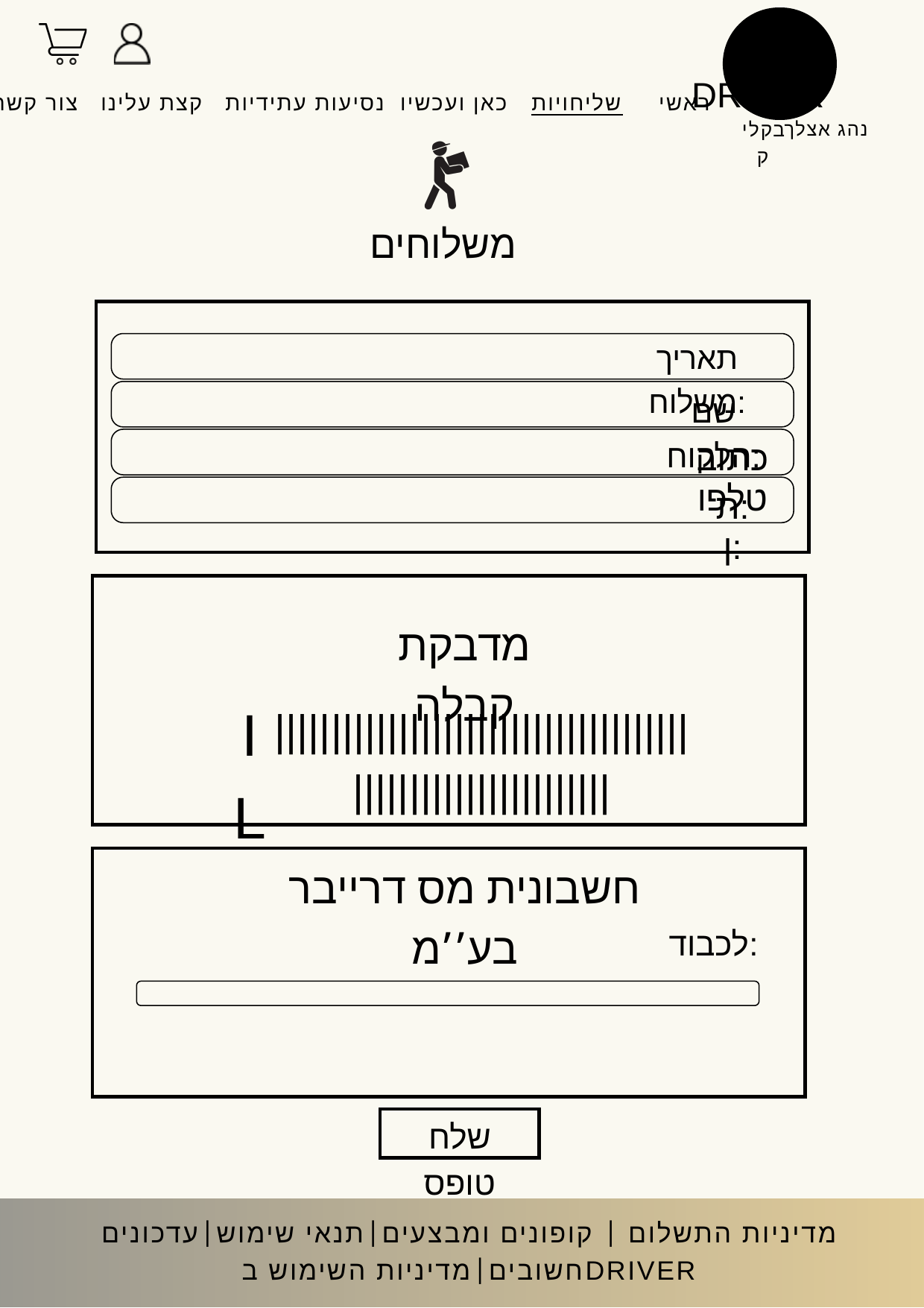

DRIVER
ראשי     שליחויות   כאן ועכשיו  נסיעות עתידיות   קצת עלינו   צור קשר
נהג אצלך
בקליק

משלוחים

תאריך משלוח:

שם הלקוח:
כתובת:

טלפון:

מדבקת קבלה
IL
||||||||||||||||||||||||||||||||||||||||||||||||||||||||||||

חשבונית מס דרייבר בע’’מ
לכבוד:

שלח טופס

מדיניות התשלום | קופונים ומבצעים|תנאי שימוש|עדכונים חשובים|מדיניות השימוש בDRIVER